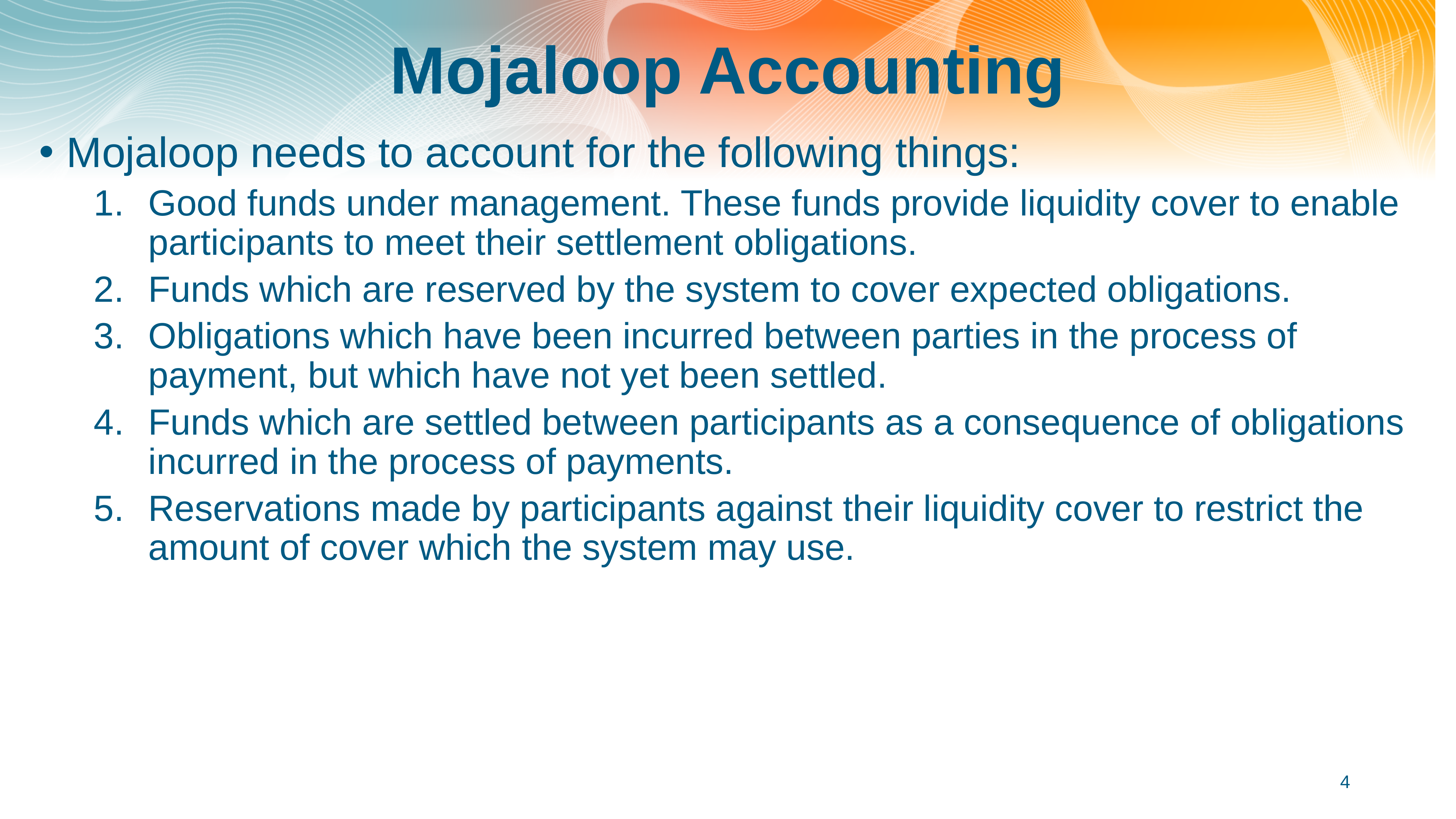

# Mojaloop Accounting
Mojaloop needs to account for the following things:
Good funds under management. These funds provide liquidity cover to enable participants to meet their settlement obligations.
Funds which are reserved by the system to cover expected obligations.
Obligations which have been incurred between parties in the process of payment, but which have not yet been settled.
Funds which are settled between participants as a consequence of obligations incurred in the process of payments.
Reservations made by participants against their liquidity cover to restrict the amount of cover which the system may use.
4